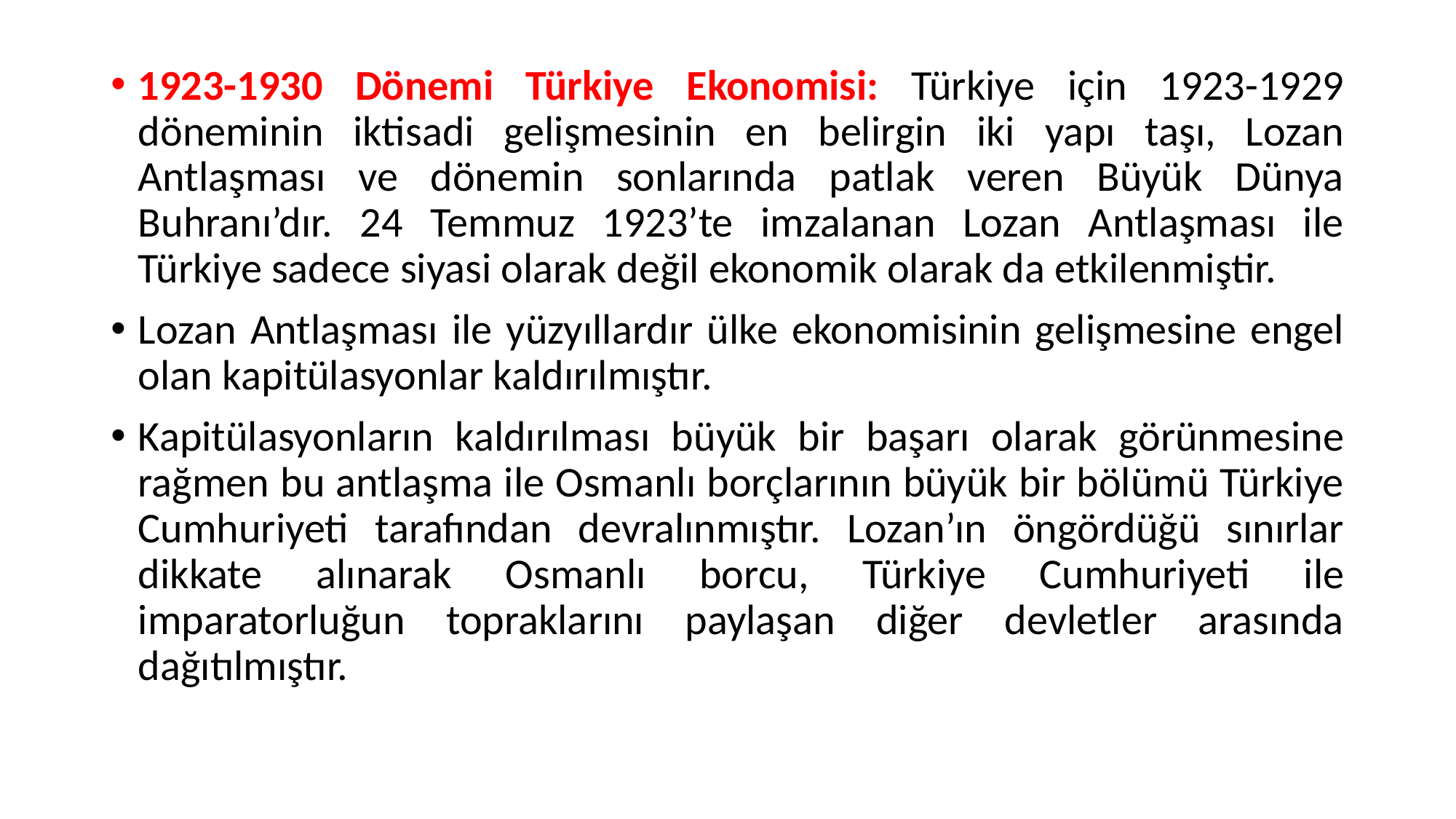

1923-1930 Dönemi Türkiye Ekonomisi: Türkiye için 1923-1929 döneminin iktisadi gelişmesinin en belirgin iki yapı taşı, Lozan Antlaşması ve dönemin sonlarında patlak veren Büyük Dünya Buhranı’dır. 24 Temmuz 1923’te imzalanan Lozan Antlaşması ile Türkiye sadece siyasi olarak değil ekonomik olarak da etkilenmiştir.
Lozan Antlaşması ile yüzyıllardır ülke ekonomisinin gelişmesine engel olan kapitülasyonlar kaldırılmıştır.
Kapitülasyonların kaldırılması büyük bir başarı olarak görünmesine rağmen bu antlaşma ile Osmanlı borçlarının büyük bir bölümü Türkiye Cumhuriyeti tarafından devralınmıştır. Lozan’ın öngördüğü sınırlar dikkate alınarak Osmanlı borcu, Türkiye Cumhuriyeti ile imparatorluğun topraklarını paylaşan diğer devletler arasında dağıtılmıştır.